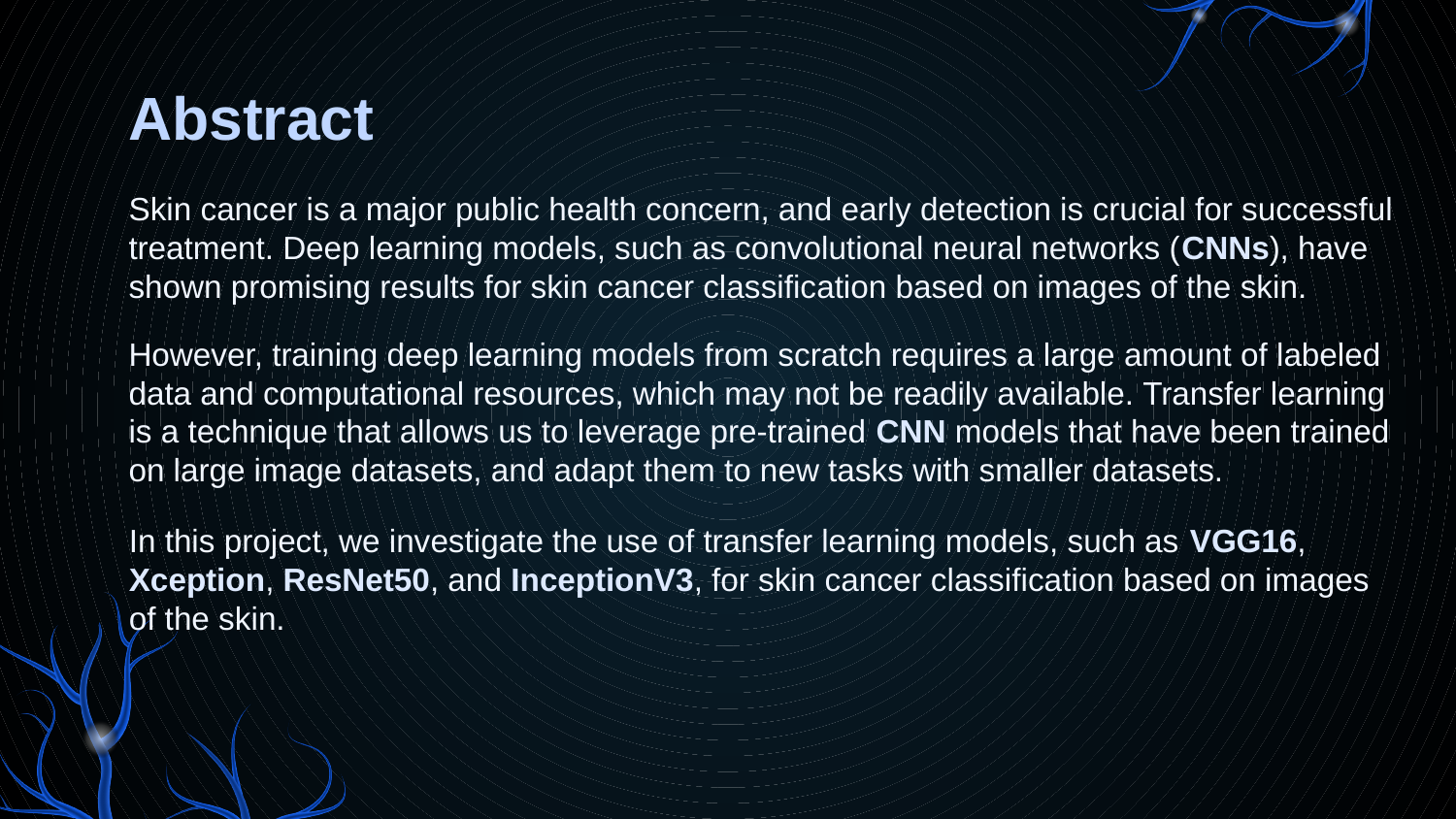

# Abstract
Skin cancer is a major public health concern, and early detection is crucial for successful treatment. Deep learning models, such as convolutional neural networks (CNNs), have shown promising results for skin cancer classification based on images of the skin.
However, training deep learning models from scratch requires a large amount of labeled data and computational resources, which may not be readily available. Transfer learning is a technique that allows us to leverage pre-trained CNN models that have been trained on large image datasets, and adapt them to new tasks with smaller datasets.
In this project, we investigate the use of transfer learning models, such as VGG16, Xception, ResNet50, and InceptionV3, for skin cancer classification based on images of the skin.